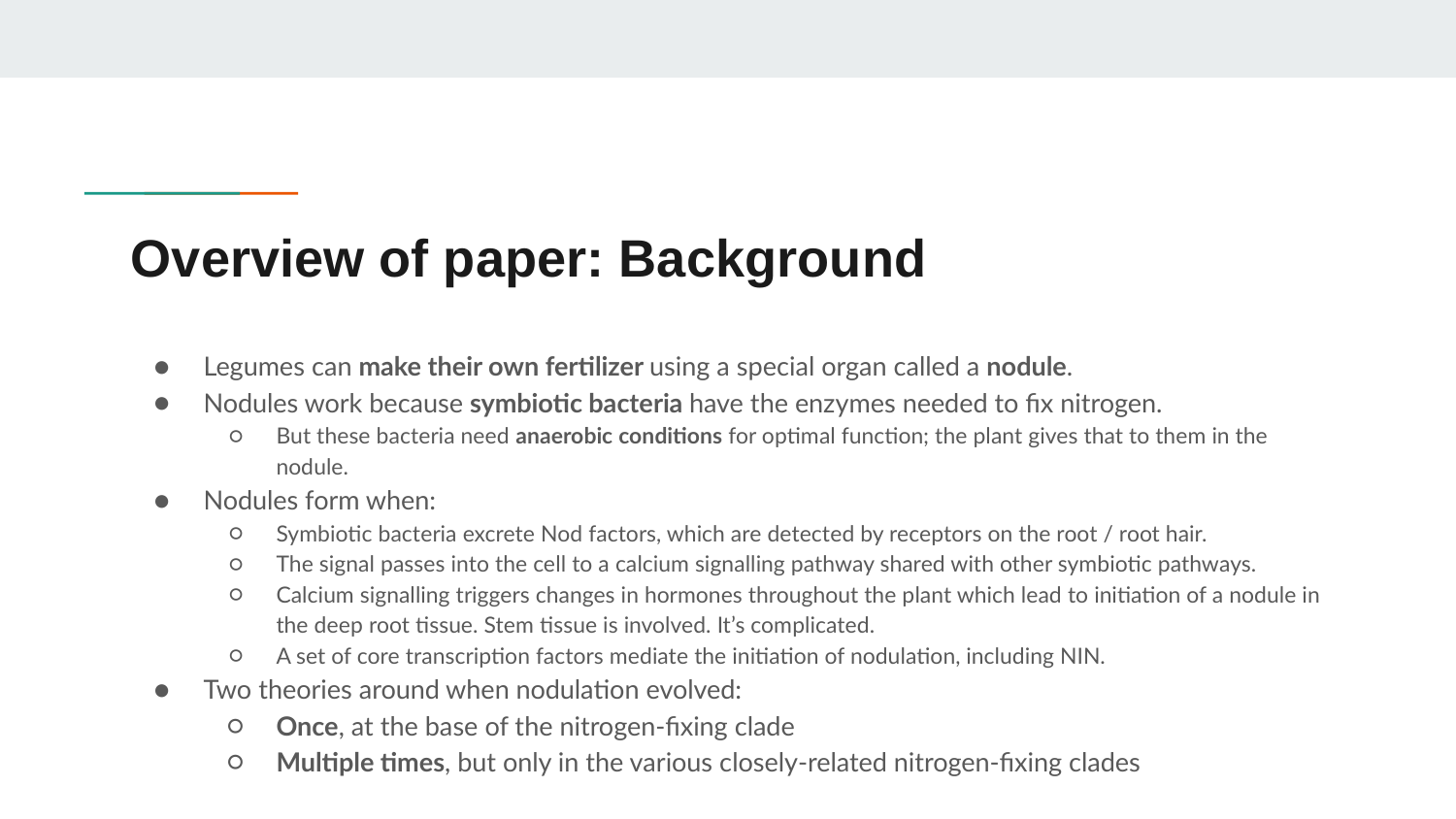

# Overview of paper: Background
Legumes can make their own fertilizer using a special organ called a nodule.
Nodules work because symbiotic bacteria have the enzymes needed to fix nitrogen.
But these bacteria need anaerobic conditions for optimal function; the plant gives that to them in the nodule.
Nodules form when:
Symbiotic bacteria excrete Nod factors, which are detected by receptors on the root / root hair.
The signal passes into the cell to a calcium signalling pathway shared with other symbiotic pathways.
Calcium signalling triggers changes in hormones throughout the plant which lead to initiation of a nodule in the deep root tissue. Stem tissue is involved. It’s complicated.
A set of core transcription factors mediate the initiation of nodulation, including NIN.
Two theories around when nodulation evolved:
Once, at the base of the nitrogen-fixing clade
Multiple times, but only in the various closely-related nitrogen-fixing clades